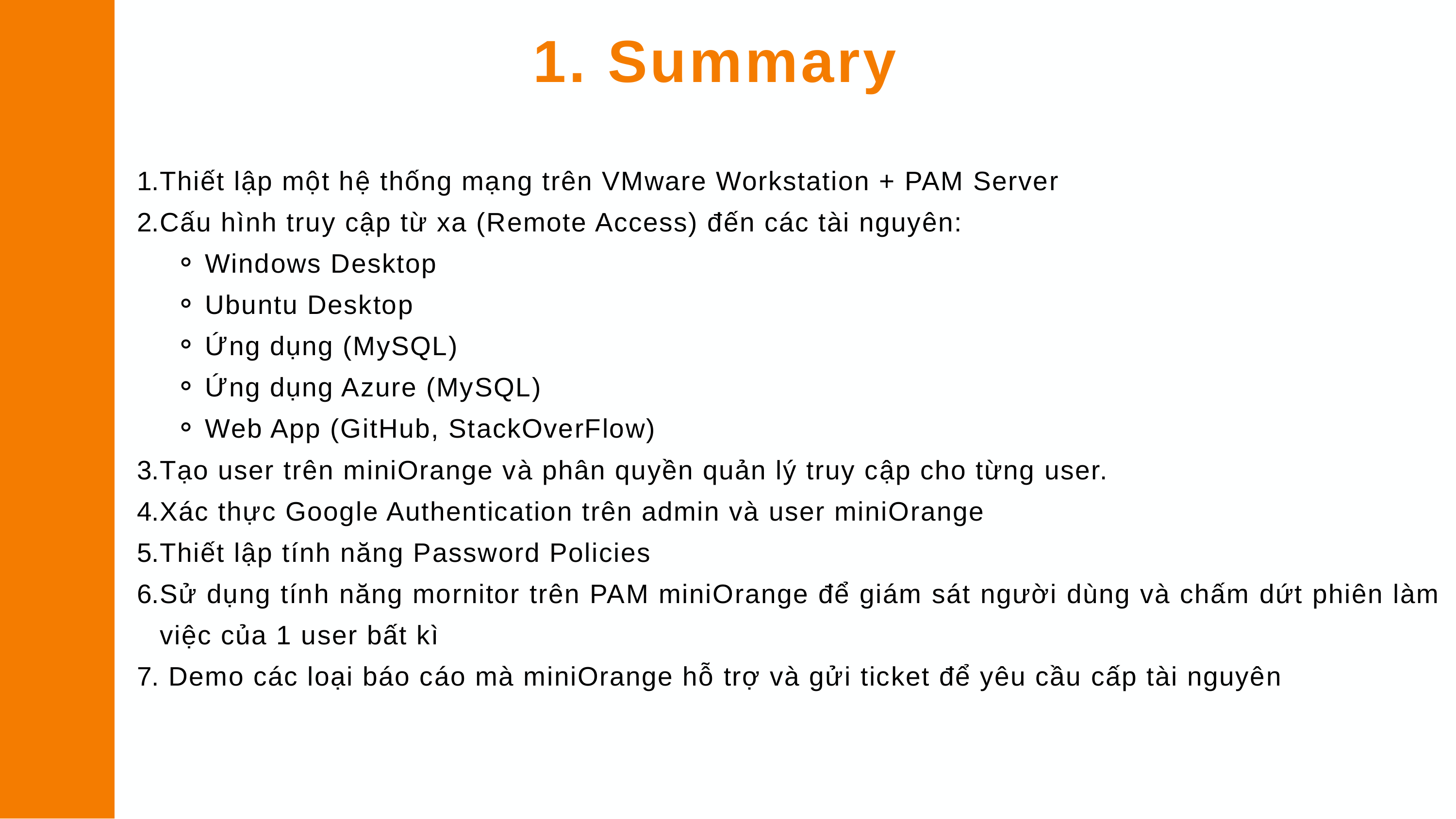

1. Summary
Thiết lập một hệ thống mạng trên VMware Workstation + PAM Server
Cấu hình truy cập từ xa (Remote Access) đến các tài nguyên:
Windows Desktop
Ubuntu Desktop
Ứng dụng (MySQL)
Ứng dụng Azure (MySQL)
Web App (GitHub, StackOverFlow)
Tạo user trên miniOrange và phân quyền quản lý truy cập cho từng user.
Xác thực Google Authentication trên admin và user miniOrange
Thiết lập tính năng Password Policies
Sử dụng tính năng mornitor trên PAM miniOrange để giám sát người dùng và chấm dứt phiên làm việc của 1 user bất kì
 Demo các loại báo cáo mà miniOrange hỗ trợ và gửi ticket để yêu cầu cấp tài nguyên